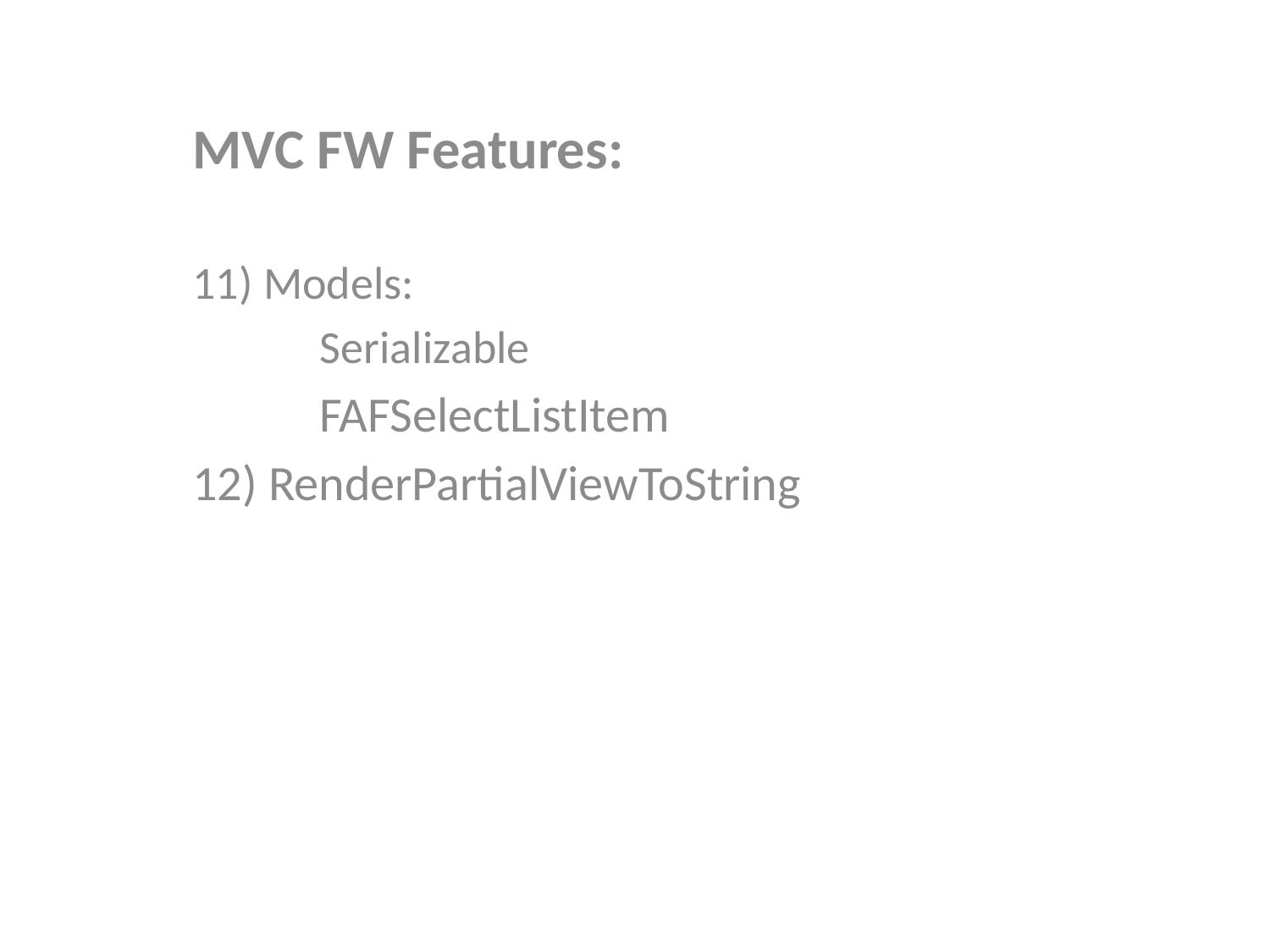

MVC FW Features:

11) Models:
	Serializable
	FAFSelectListItem
12) RenderPartialViewToString